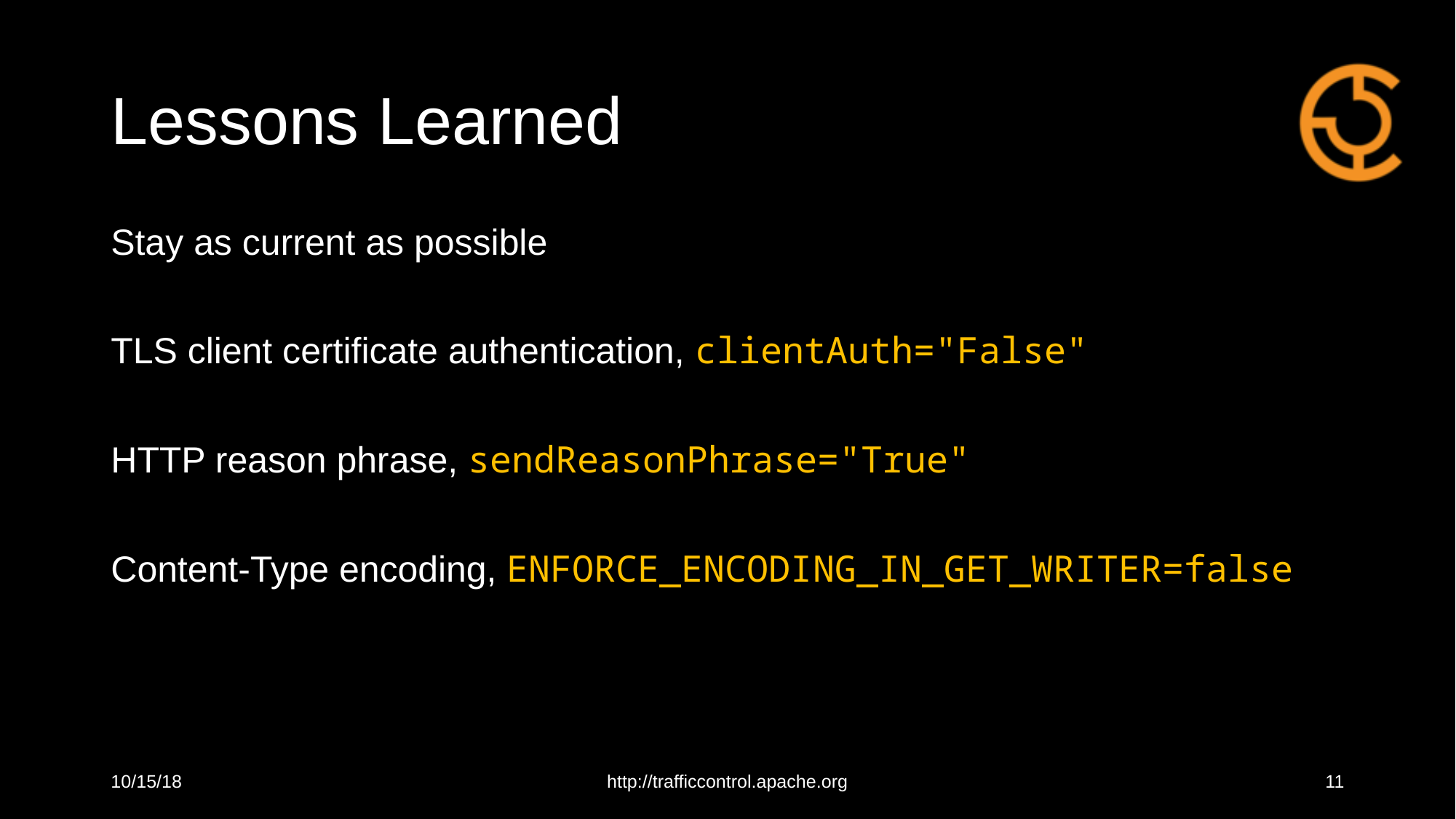

# Lessons Learned
Stay as current as possible

TLS client certificate authentication, clientAuth="False"

HTTP reason phrase, sendReasonPhrase="True"

Content-Type encoding, ENFORCE_ENCODING_IN_GET_WRITER=false
10/15/18
http://trafficcontrol.apache.org
11